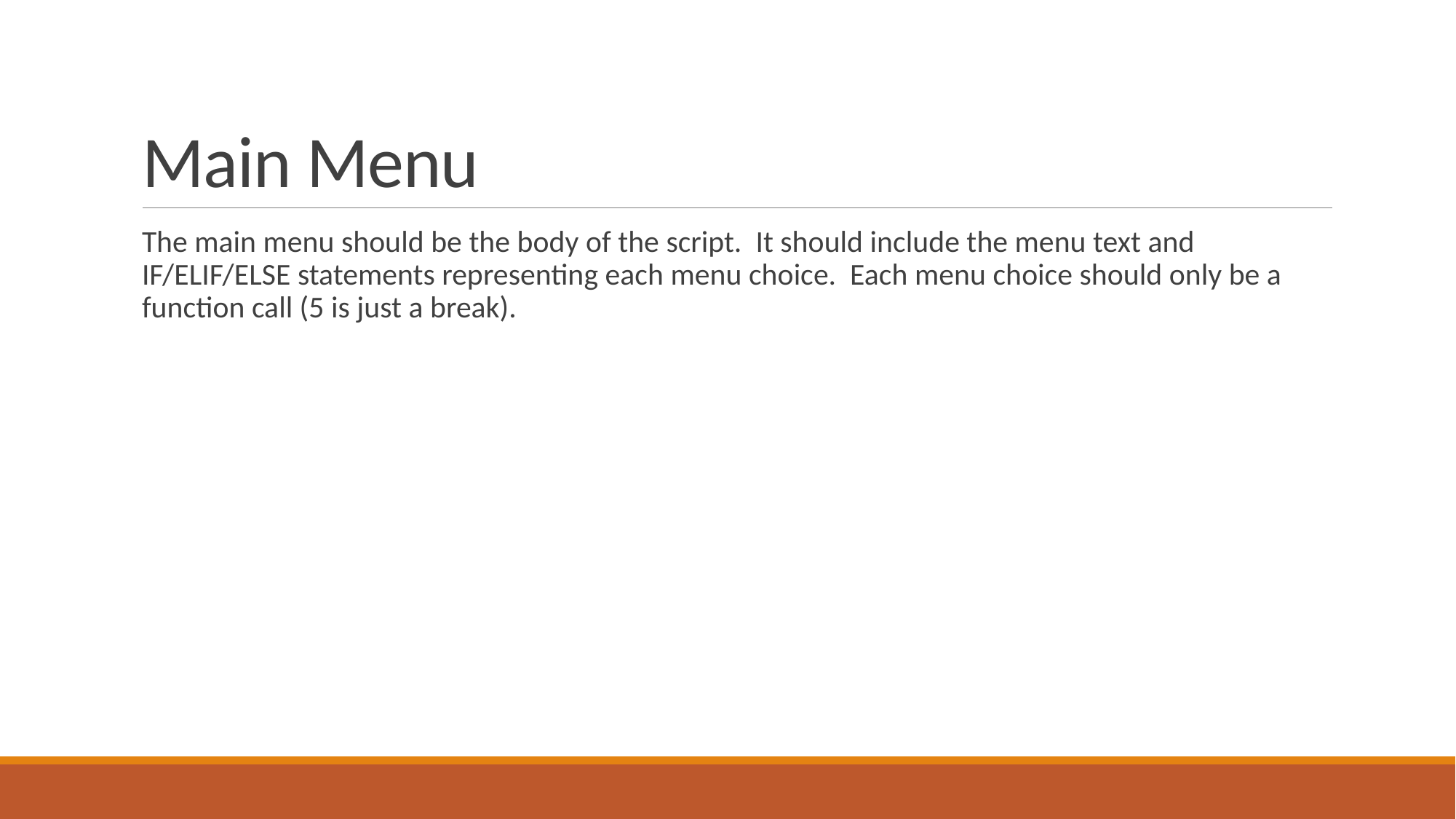

# Main Menu
The main menu should be the body of the script.  It should include the menu text and IF/ELIF/ELSE statements representing each menu choice.  Each menu choice should only be a function call (5 is just a break).